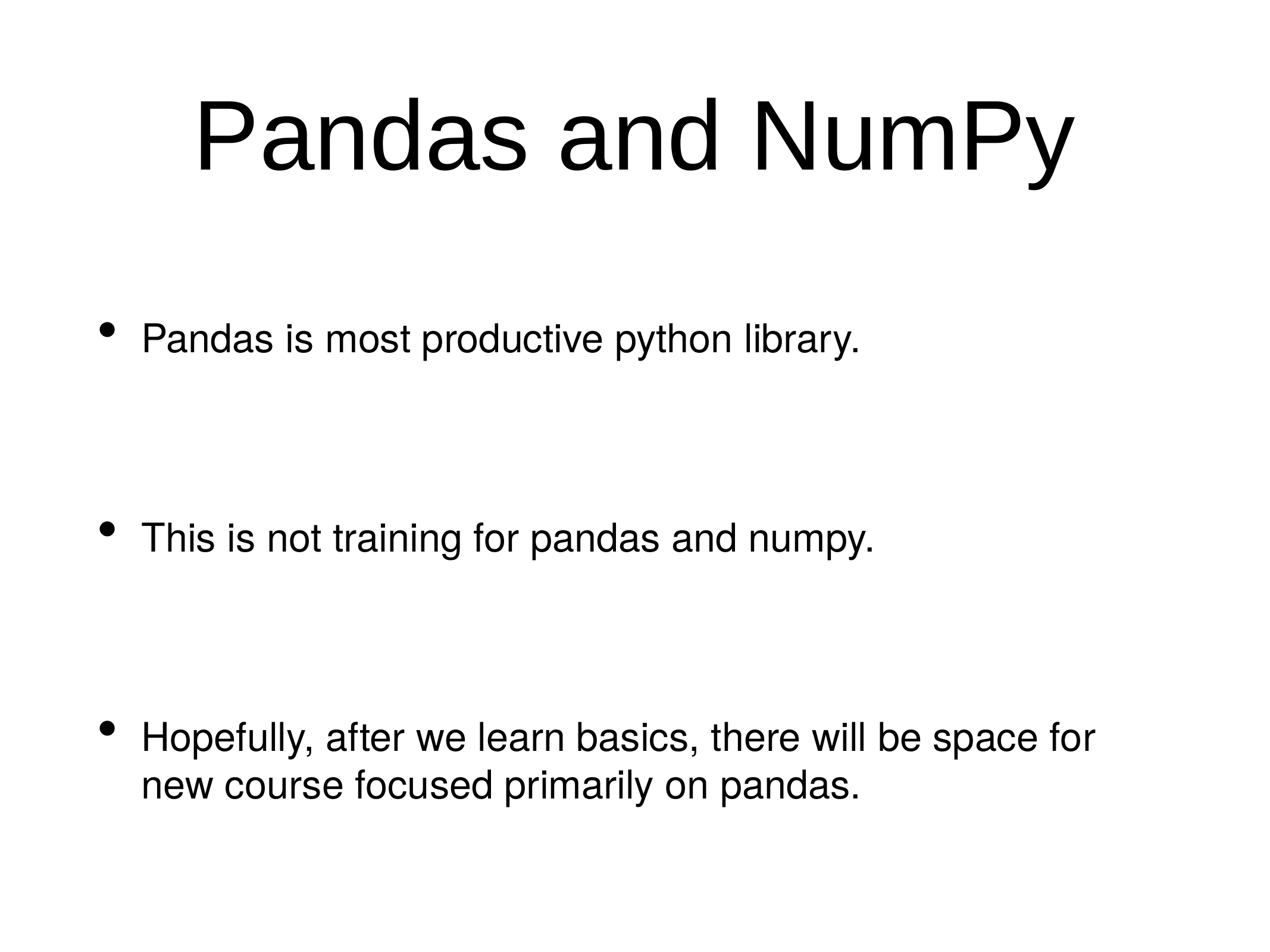

# Pandas and NumPy
Pandas is most productive python library.

This is not training for pandas and numpy.

Hopefully, after we learn basics, there will be space for new course focused primarily on pandas.